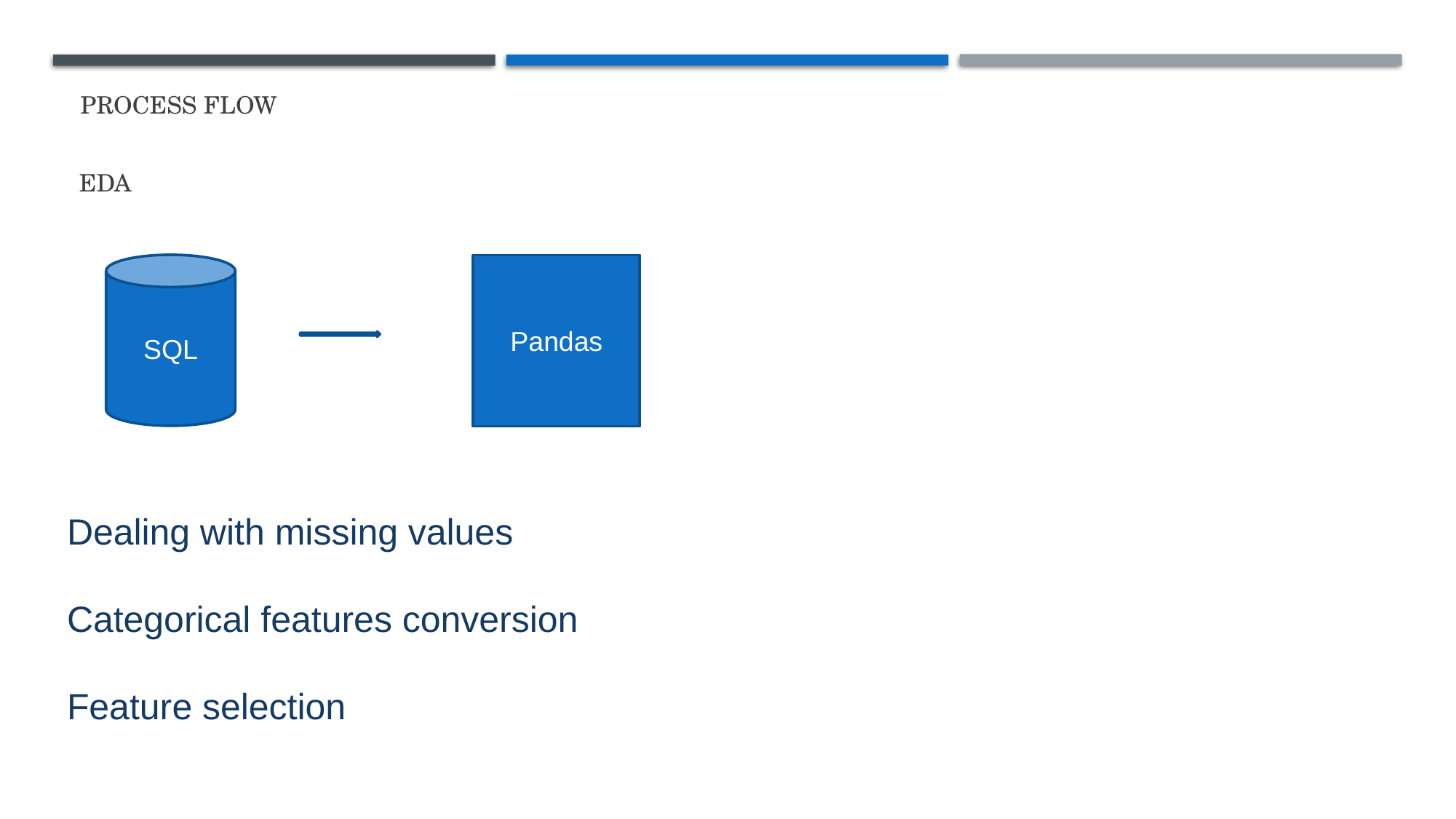

# Process flow
eda
SQL
Pandas

Dealing with missing values

Categorical features conversion

Feature selection